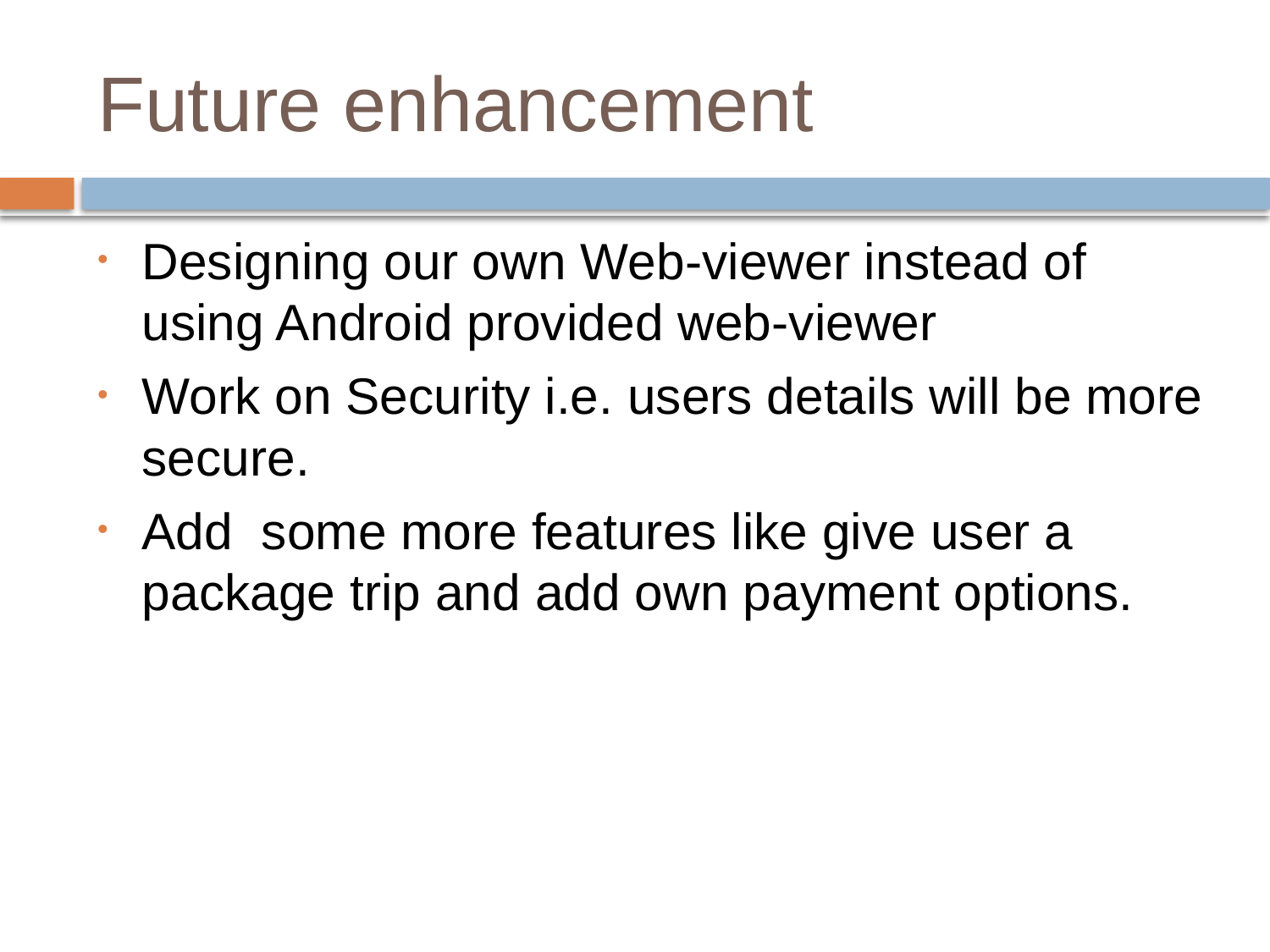

# Future enhancement
Designing our own Web-viewer instead of using Android provided web-viewer
Work on Security i.e. users details will be more secure.
Add  some more features like give user a package trip and add own payment options.